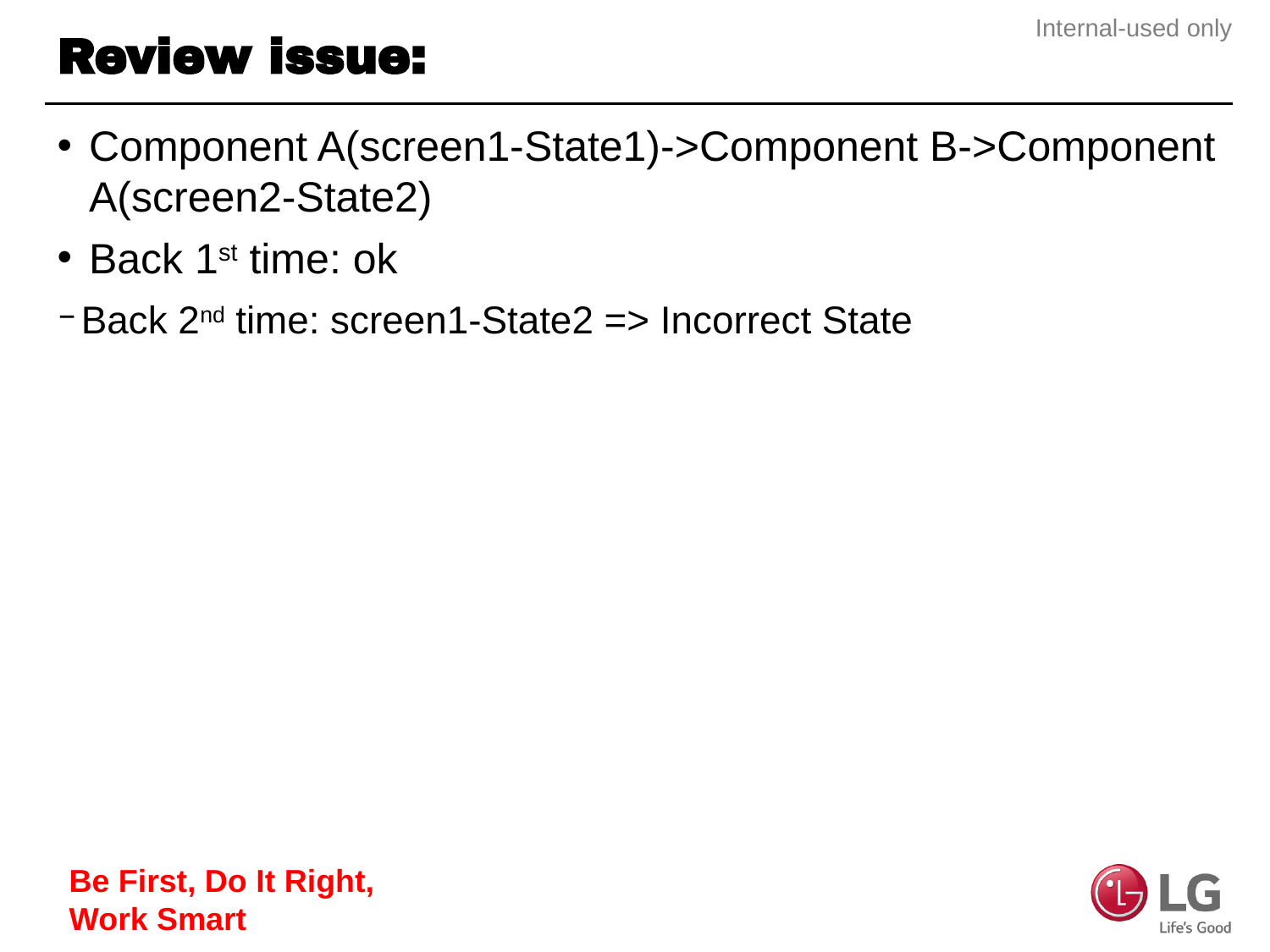

# Review issue:
Component A(screen1-State1)->Component B->Component A(screen2-State2)
Back 1st time: ok
Back 2nd time: screen1-State2 => Incorrect State